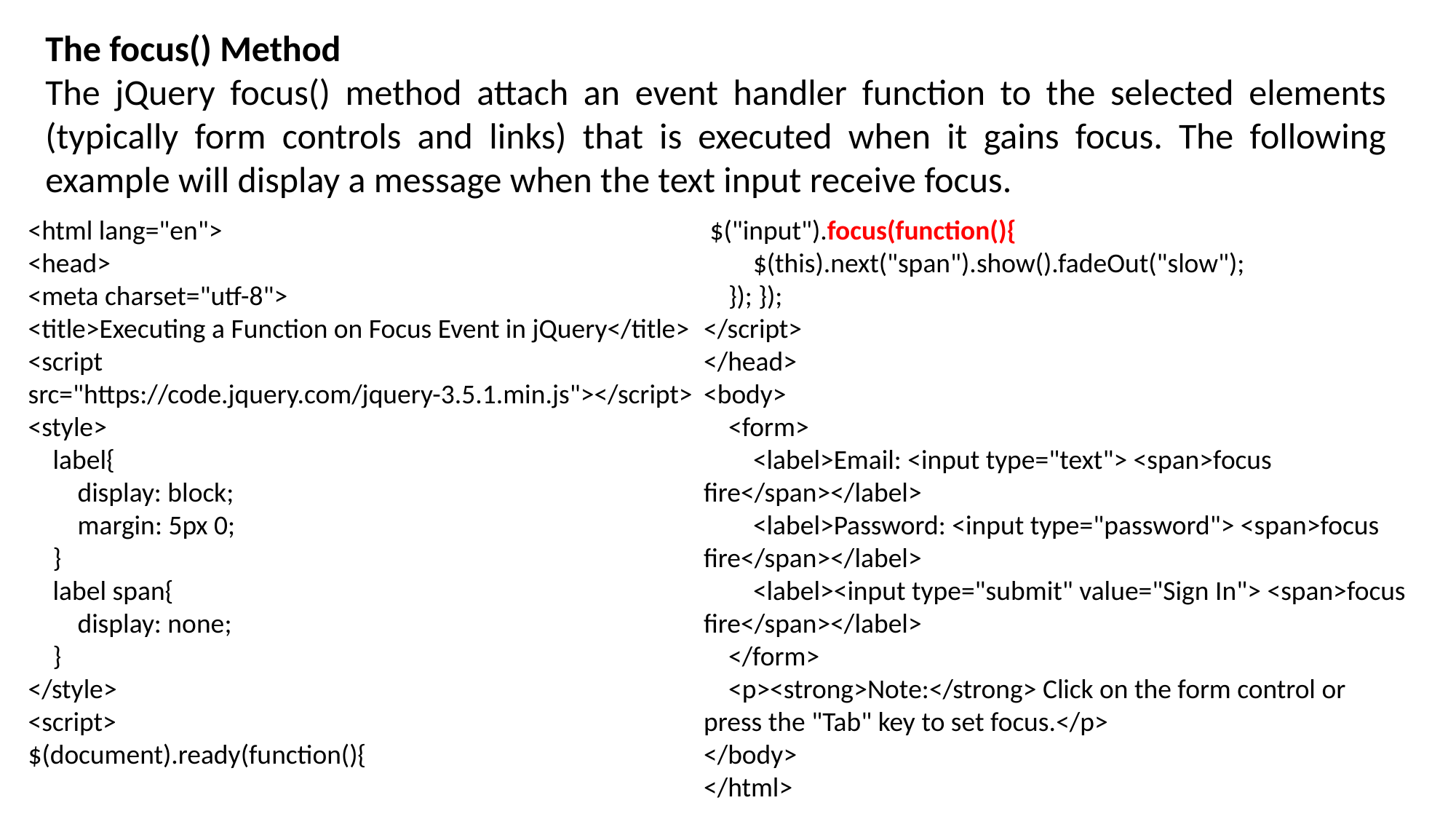

The focus() Method
The jQuery focus() method attach an event handler function to the selected elements (typically form controls and links) that is executed when it gains focus. The following example will display a message when the text input receive focus.
 $("input").focus(function(){
        $(this).next("span").show().fadeOut("slow");
    }); });
</script>
</head>
<body>
    <form>
        <label>Email: <input type="text"> <span>focus fire</span></label>
        <label>Password: <input type="password"> <span>focus fire</span></label>
        <label><input type="submit" value="Sign In"> <span>focus fire</span></label>
    </form>
    <p><strong>Note:</strong> Click on the form control or press the "Tab" key to set focus.</p>
</body>
</html>
<html lang="en">
<head>
<meta charset="utf-8">
<title>Executing a Function on Focus Event in jQuery</title>
<script src="https://code.jquery.com/jquery-3.5.1.min.js"></script>
<style>
    label{
        display: block;
        margin: 5px 0;
    }
    label span{
        display: none;
    }
</style>
<script>
$(document).ready(function(){